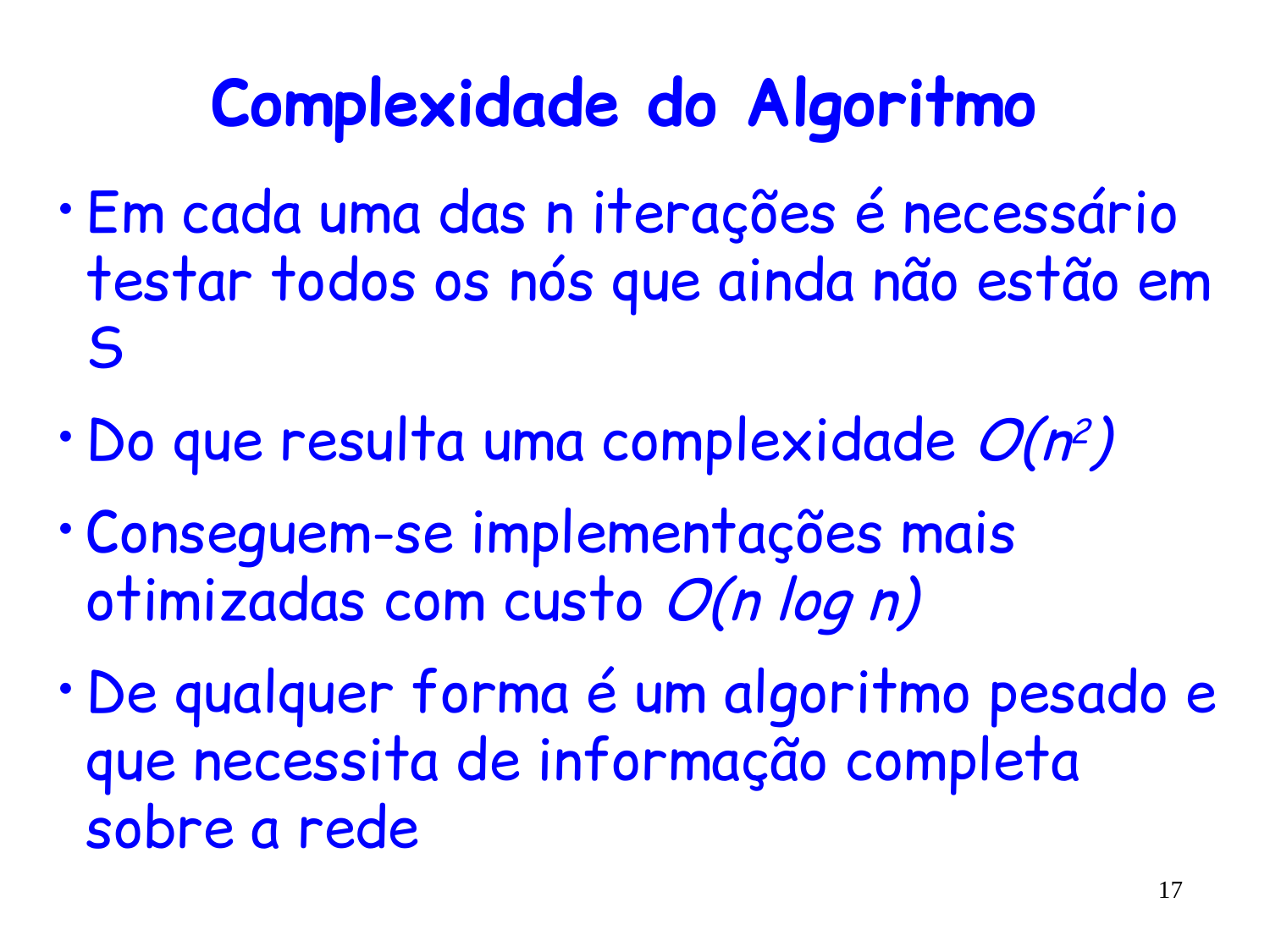

# Complexidade do Algoritmo
Em cada uma das n iterações é necessário testar todos os nós que ainda não estão em S
Do que resulta uma complexidade O(n2)
Conseguem-se implementações mais otimizadas com custo O(n log n)
De qualquer forma é um algoritmo pesado e que necessita de informação completa sobre a rede

17